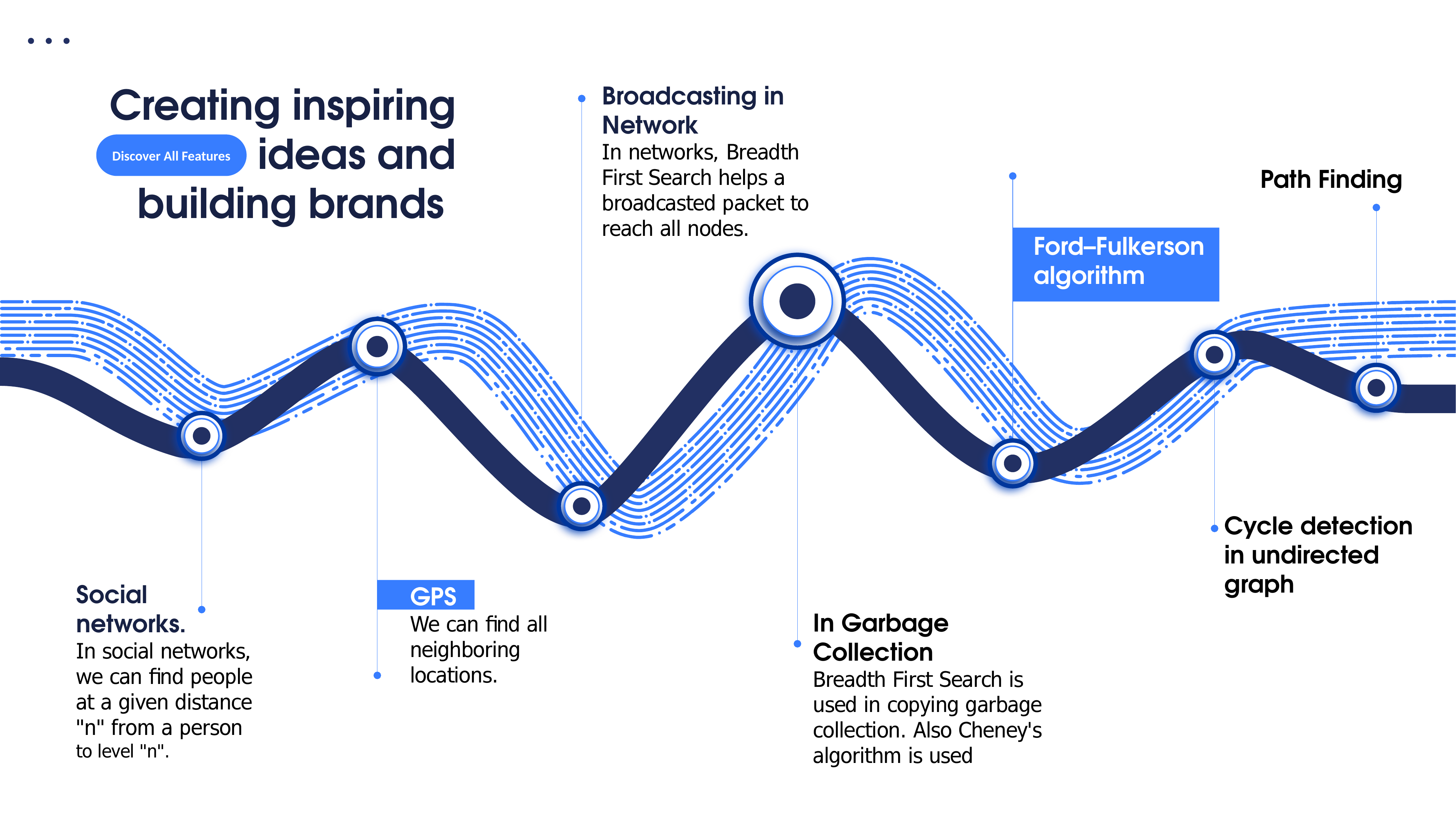

Creating inspiring ideas and building brands
Broadcasting in Network
In networks, Breadth First Search helps a broadcasted packet to reach all nodes.
Discover All Features
Path Finding

Ford–Fulkerson algorithm

Cycle detection
in undirected graph
Social networks.
In social networks, we can find people at a given distance "n" from a person to level "n".
GPS
We can find all neighboring locations.

In Garbage Collection
Breadth First Search is used in copying garbage collection. Also Cheney's algorithm is used